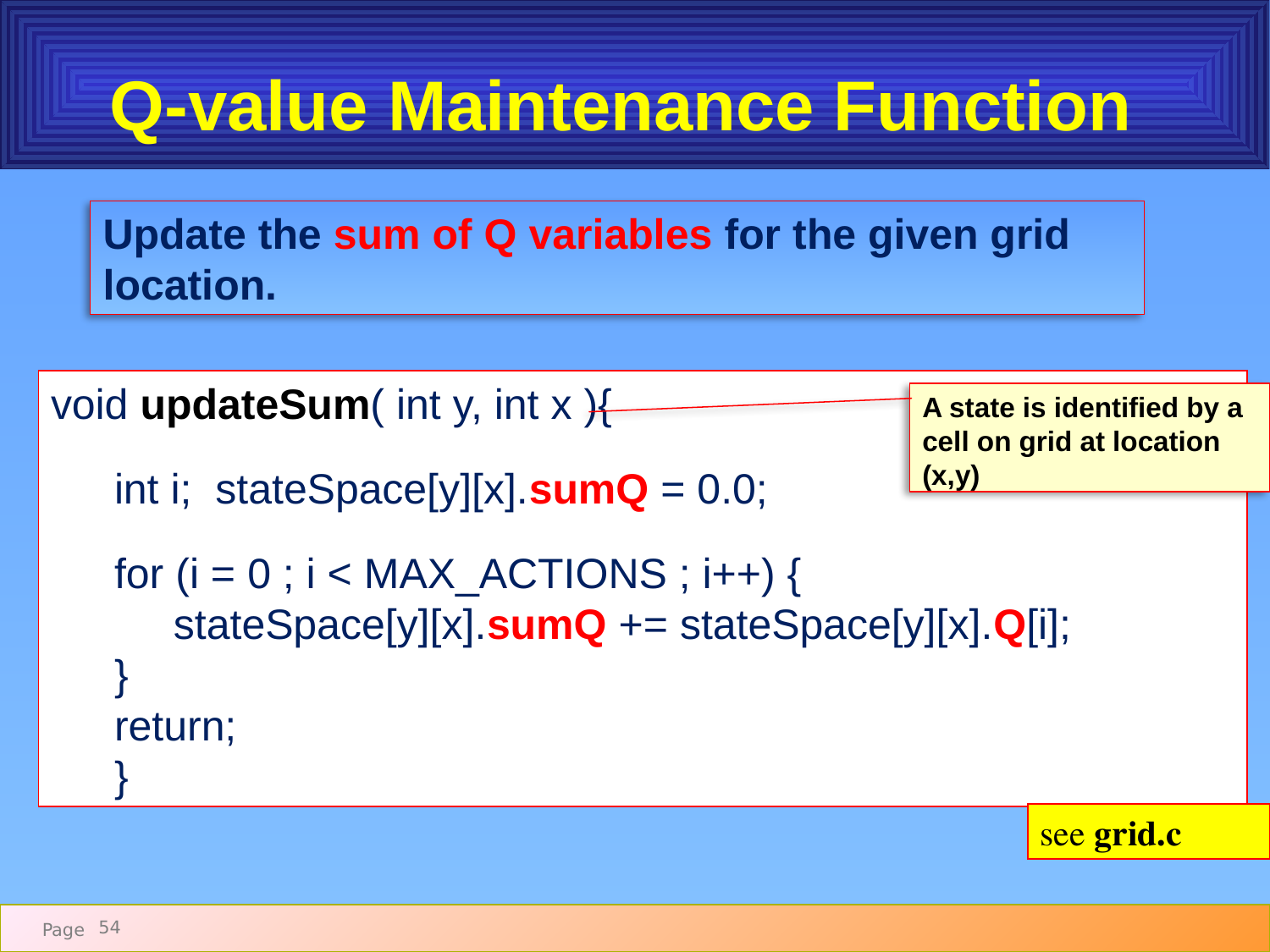

# Q-value Maintenance Function
Update the sum of Q variables for the given grid location.
void updateSum( int y, int x ){

int i;  stateSpace[y][x].sumQ = 0.0;

for (i = 0 ; i < MAX_ACTIONS ; i++) {
     stateSpace[y][x].sumQ += stateSpace[y][x].Q[i];
}
return;
}
A state is identified by a cell on grid at location (x,y)
see grid.c
54